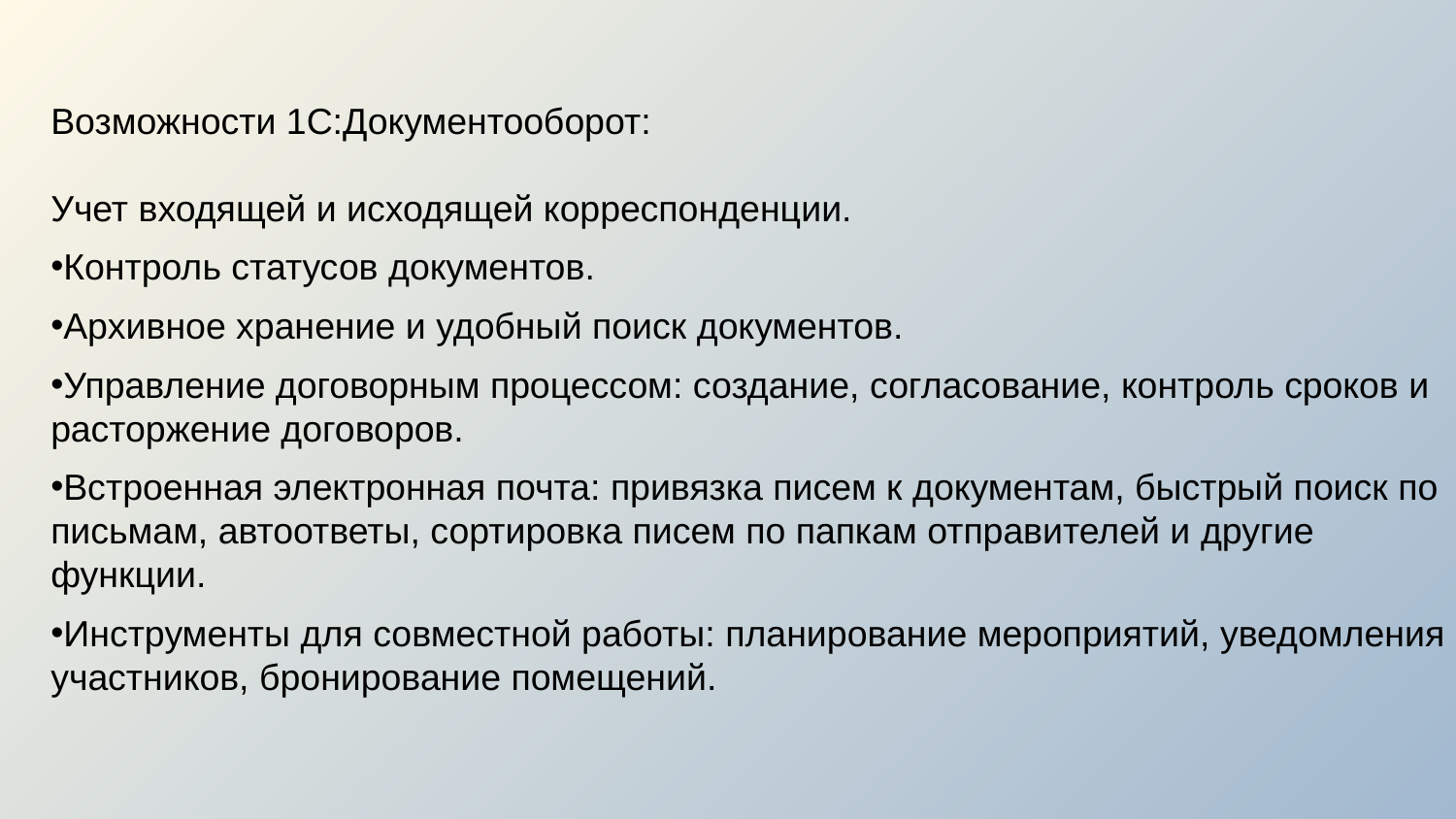

Возможности 1С:Документооборот:
Учет входящей и исходящей корреспонденции.
Контроль статусов документов.
Архивное хранение и удобный поиск документов.
Управление договорным процессом: создание, согласование, контроль сроков и расторжение договоров.
Встроенная электронная почта: привязка писем к документам, быстрый поиск по письмам, автоответы, сортировка писем по папкам отправителей и другие функции.
Инструменты для совместной работы: планирование мероприятий, уведомления участников, бронирование помещений.